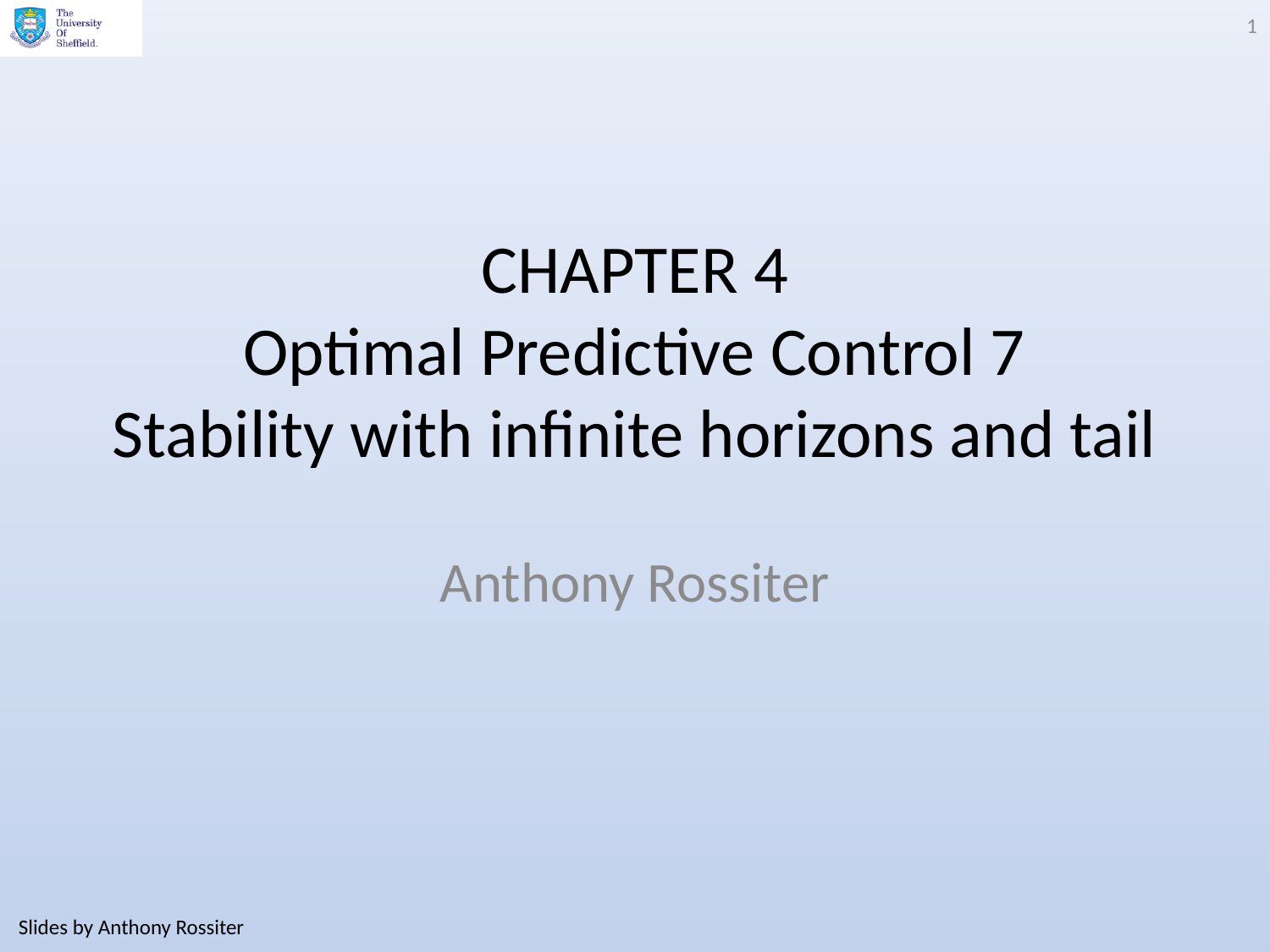

1
# CHAPTER 4 Optimal Predictive Control 7 Stability with infinite horizons and tail
Anthony Rossiter
Slides by Anthony Rossiter